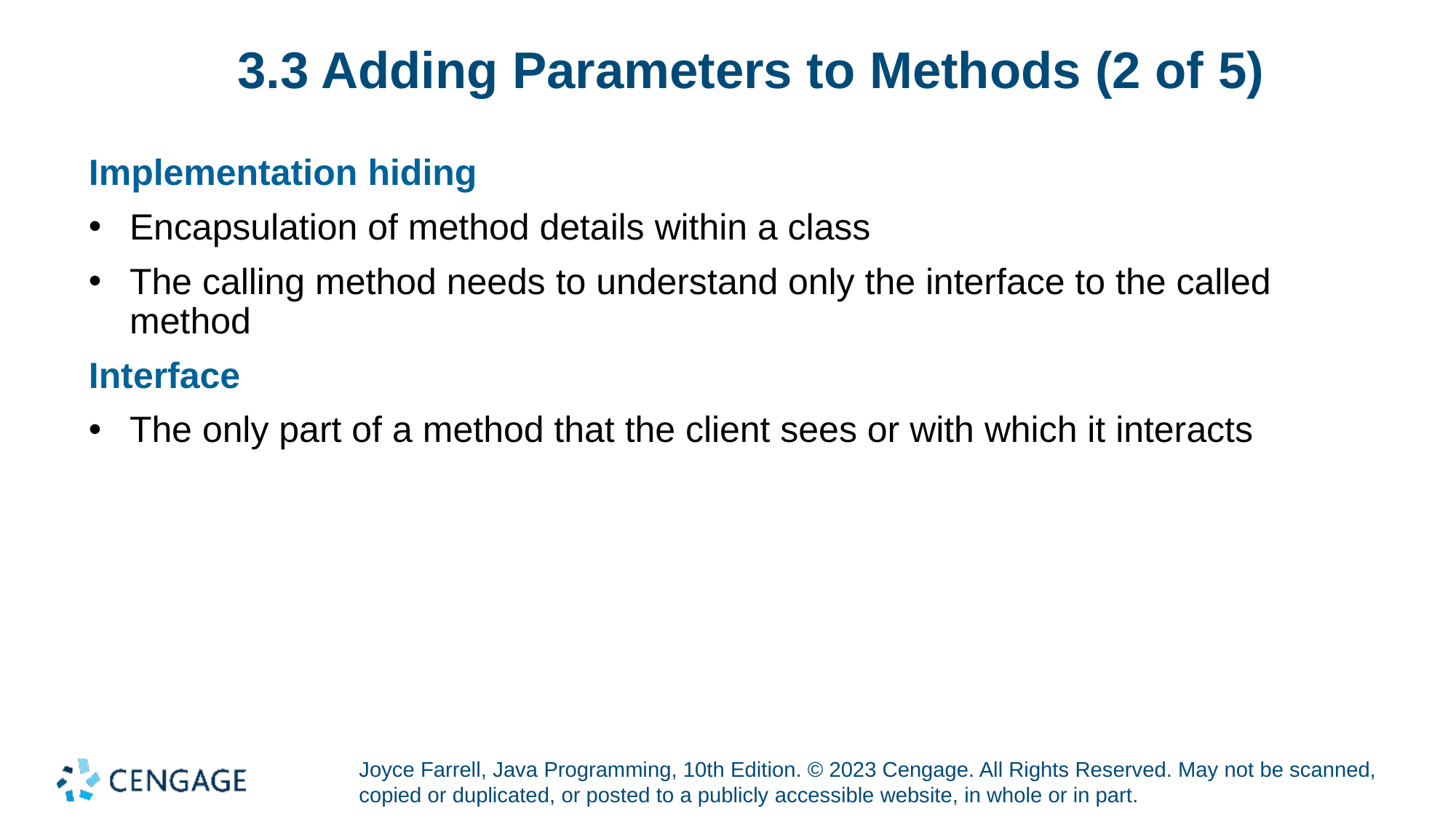

# 3.3 Adding Parameters to Methods (2 of 5)
Implementation hiding
Encapsulation of method details within a class
The calling method needs to understand only the interface to the called method
Interface
The only part of a method that the client sees or with which it interacts